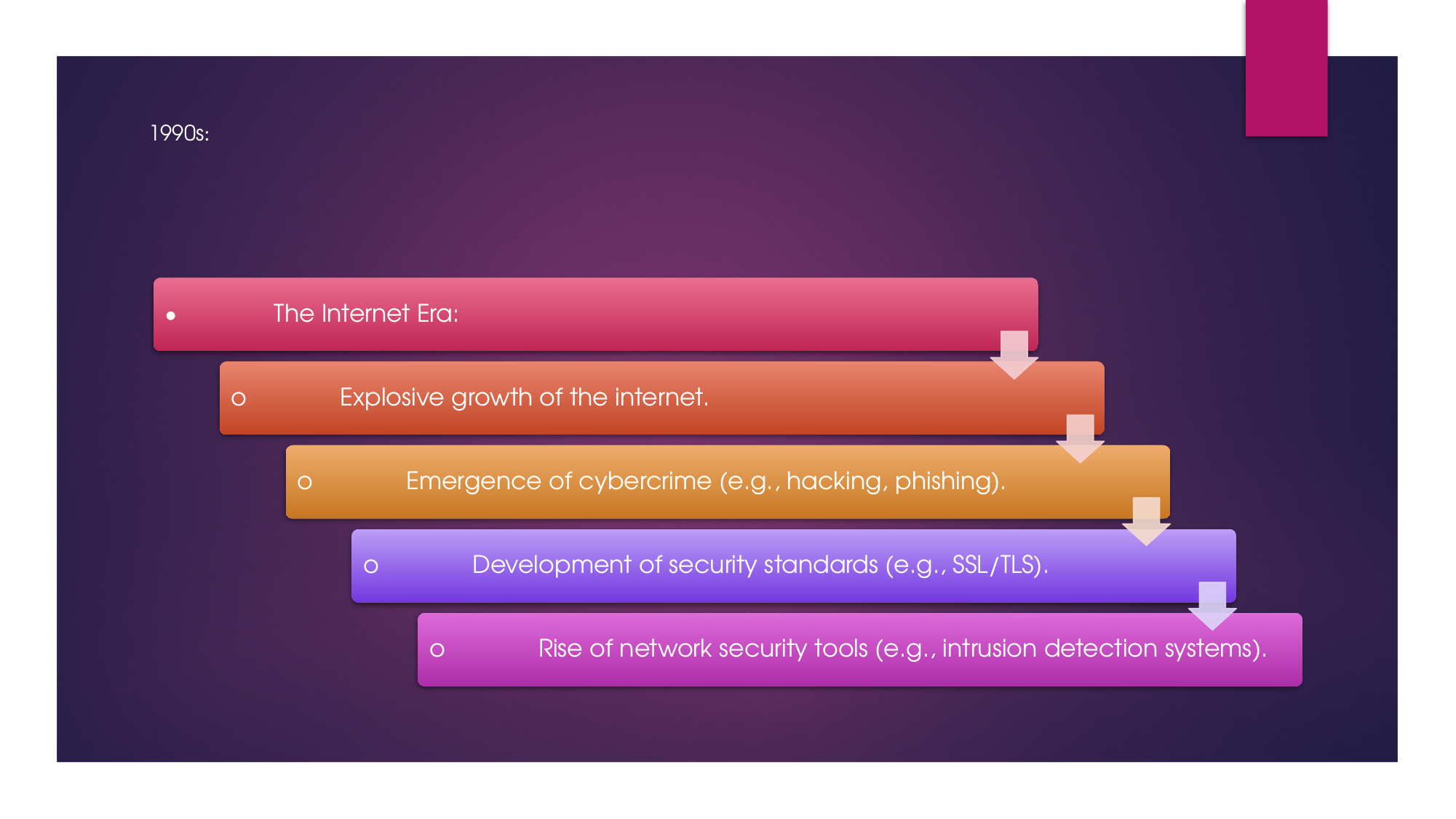

# 1990s:
•	The Internet Era:
o	Explosive growth of the internet.
o	Emergence of cybercrime (e.g., hacking, phishing).
o	Development of security standards (e.g., SSL/TLS).
o	Rise of network security tools (e.g., intrusion detection systems).